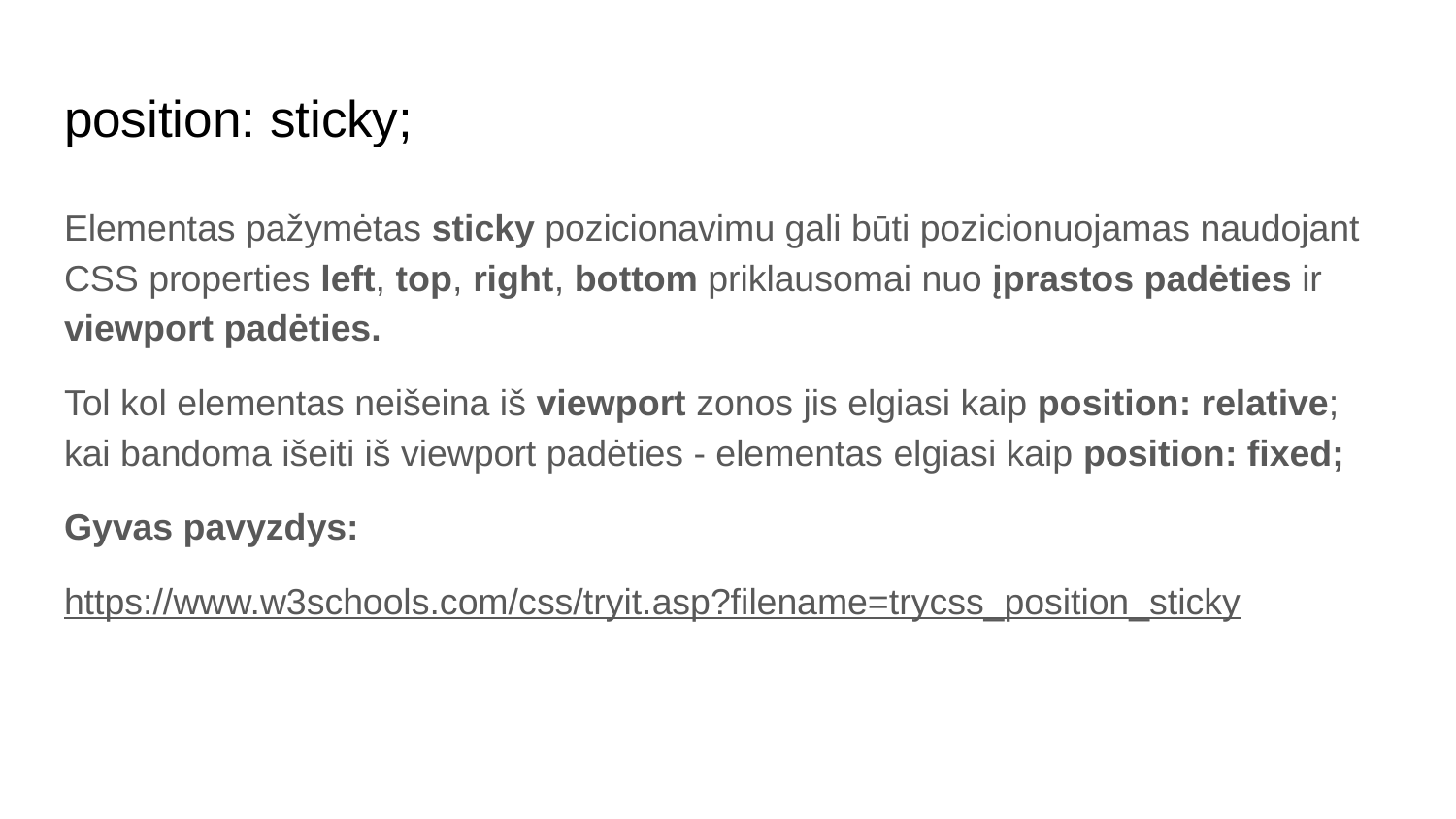

# position: sticky;
Elementas pažymėtas sticky pozicionavimu gali būti pozicionuojamas naudojant CSS properties left, top, right, bottom priklausomai nuo įprastos padėties ir viewport padėties.
Tol kol elementas neišeina iš viewport zonos jis elgiasi kaip position: relative; kai bandoma išeiti iš viewport padėties - elementas elgiasi kaip position: fixed;
Gyvas pavyzdys:
https://www.w3schools.com/css/tryit.asp?filename=trycss_position_sticky